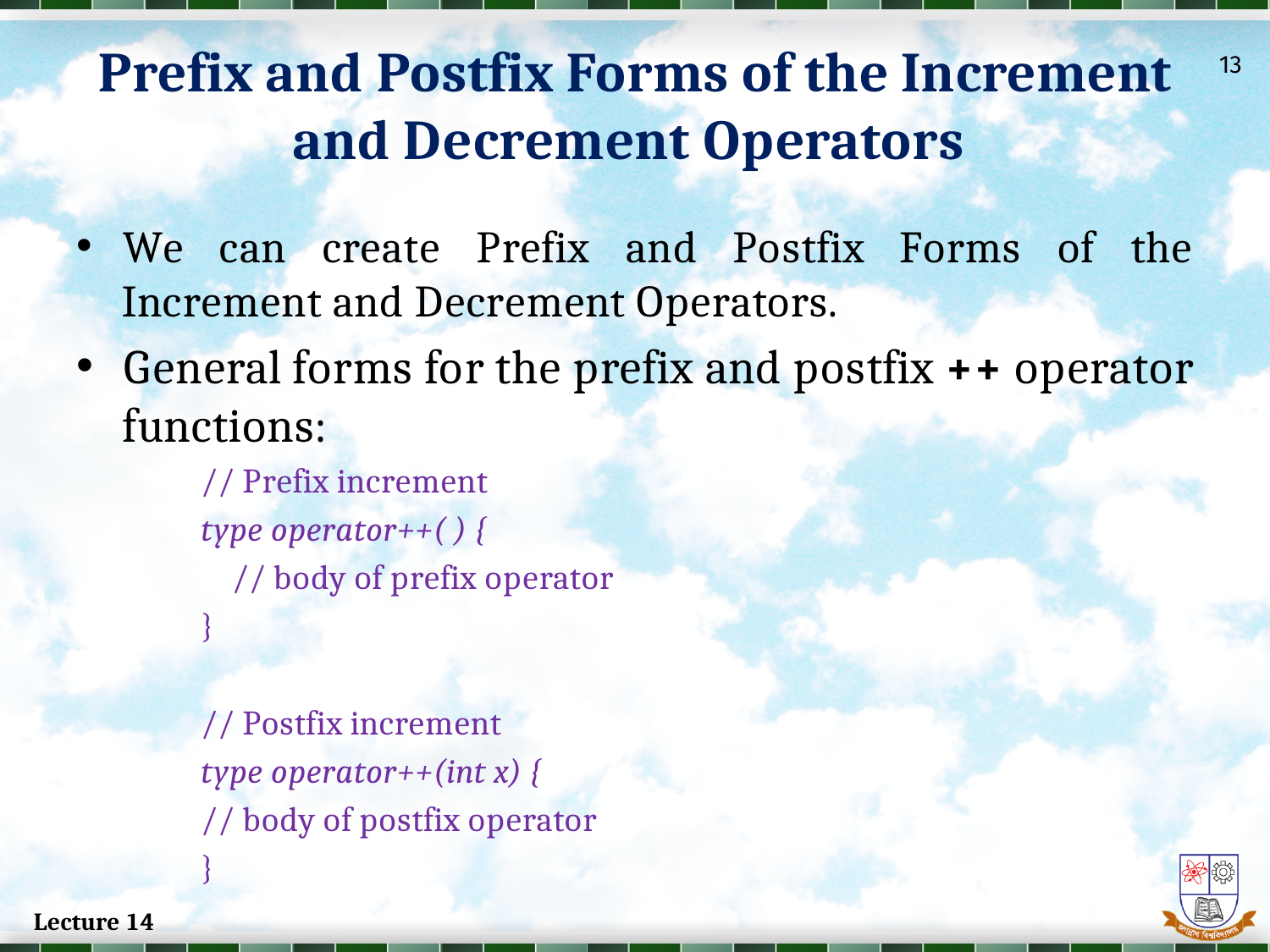

Prefix and Postfix Forms of the Increment and Decrement Operators
13
#
We can create Prefix and Postfix Forms of the Increment and Decrement Operators.
General forms for the prefix and postfix ++ operator functions:
// Prefix increment
type operator++( ) {
	// body of prefix operator
}

// Postfix increment
type operator++(int x) {
// body of postfix operator
}